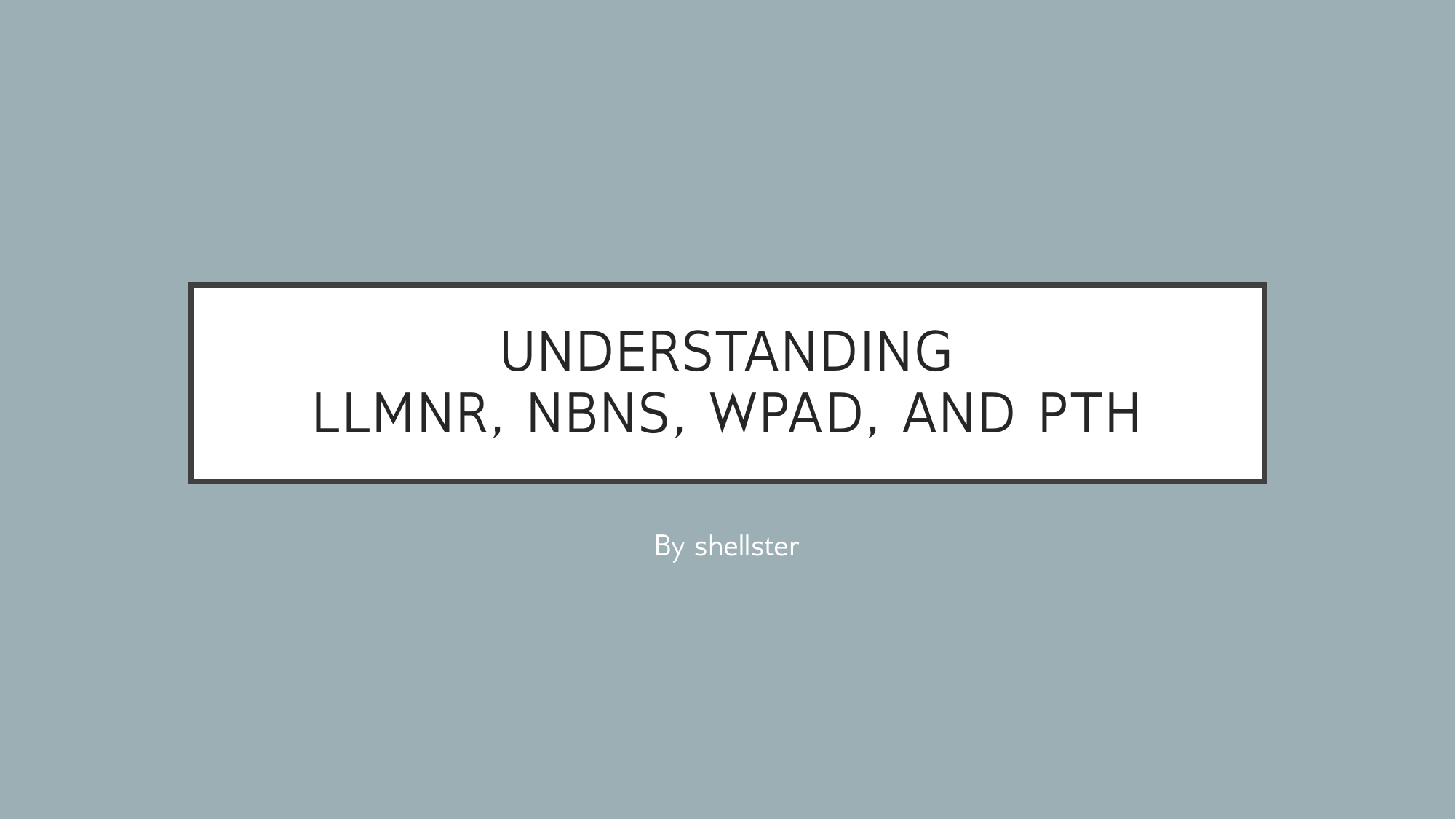

# Understanding LLMNR, NBNS, WPAD, and PTH
By shellster